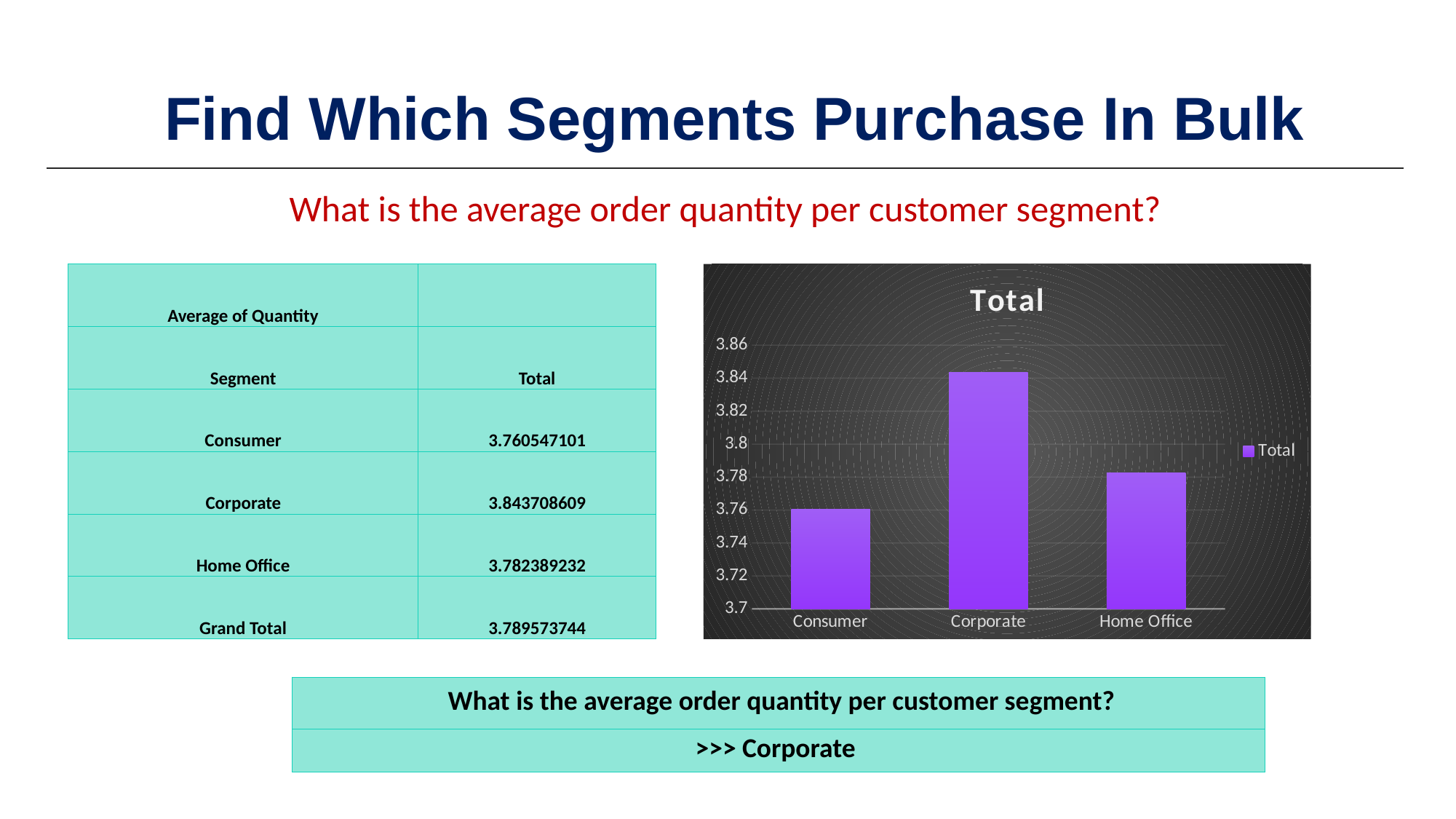

# Find Which Segments Purchase In Bulk
What is the average order quantity per customer segment?
| Average of Quantity |  |
| --- | --- |
| Segment | Total |
| Consumer | 3.760547101 |
| Corporate | 3.843708609 |
| Home Office | 3.782389232 |
| Grand Total | 3.789573744 |

### Chart:

| Category | Total |
|---|---|
| Consumer | 3.7605471007513005 |
| Corporate | 3.8437086092715234 |
| Home Office | 3.782389231632081 |
| What is the average order quantity per customer segment? |
| --- |
| >>> Corporate |